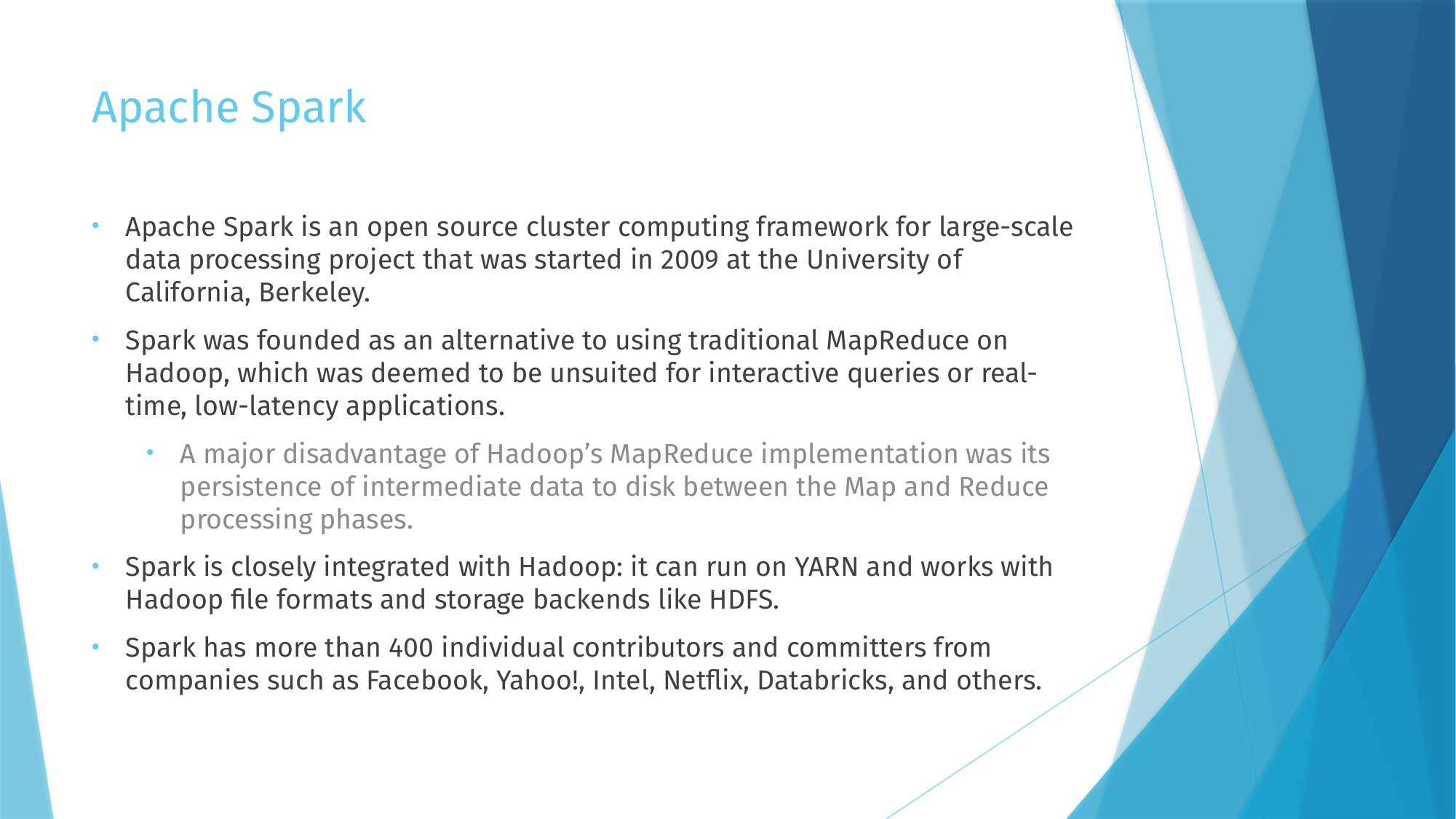

# Apache Spark

Apache Spark is an open source cluster computing framework for large-scale data processing project that was started in 2009 at the University of California, Berkeley.
Spark was founded as an alternative to using traditional MapReduce on Hadoop, which was deemed to be unsuited for interactive queries or real-time, low-latency applications.
A major disadvantage of Hadoop’s MapReduce implementation was its persistence of intermediate data to disk between the Map and Reduce processing phases.
Spark is closely integrated with Hadoop: it can run on YARN and works with Hadoop file formats and storage backends like HDFS.
Spark has more than 400 individual contributors and committers from companies such as Facebook, Yahoo!, Intel, Netflix, Databricks, and others.